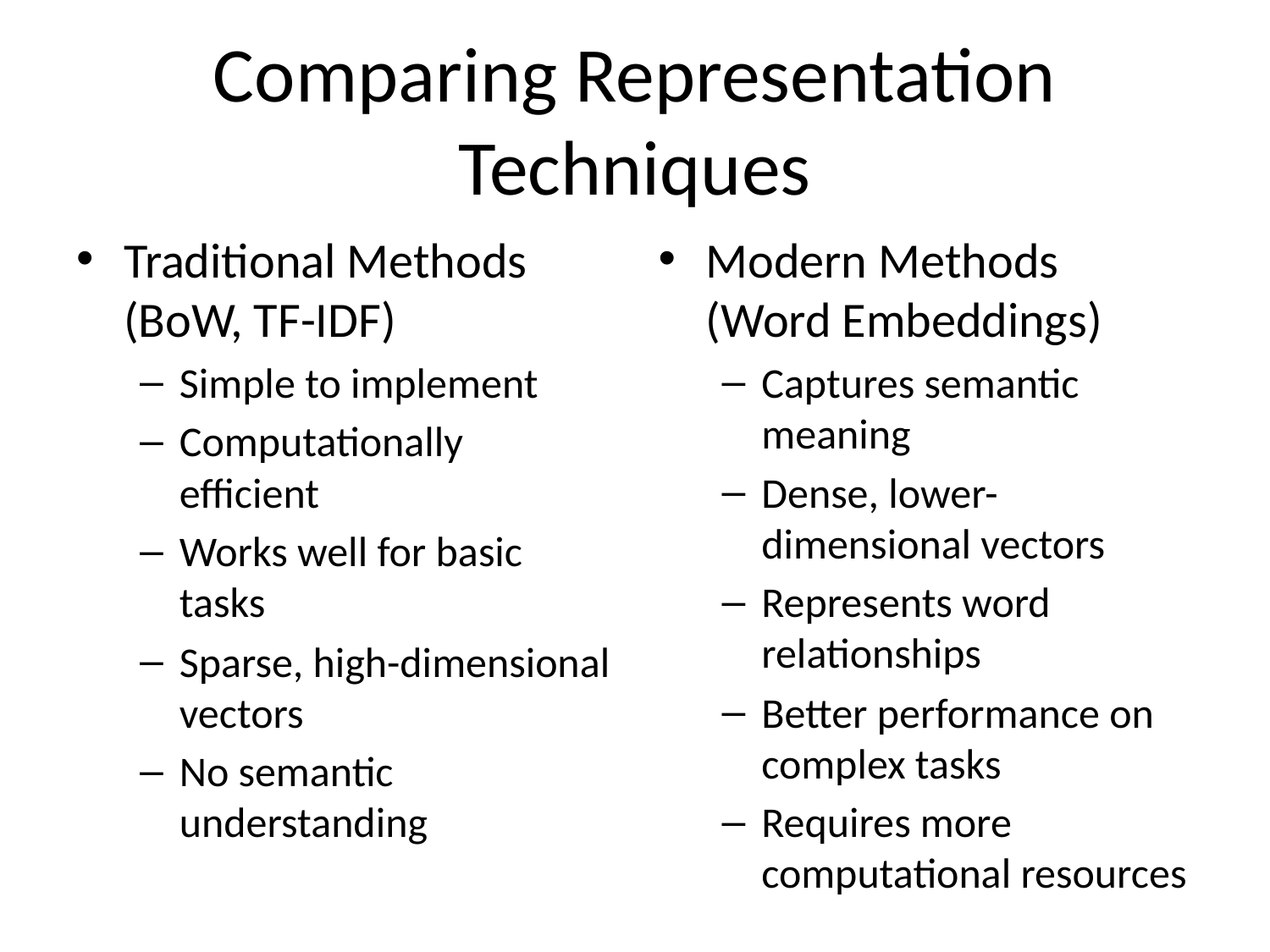

# Comparing Representation Techniques
Traditional Methods (BoW, TF-IDF)
Simple to implement
Computationally efficient
Works well for basic tasks
Sparse, high-dimensional vectors
No semantic understanding
Modern Methods (Word Embeddings)
Captures semantic meaning
Dense, lower-dimensional vectors
Represents word relationships
Better performance on complex tasks
Requires more computational resources